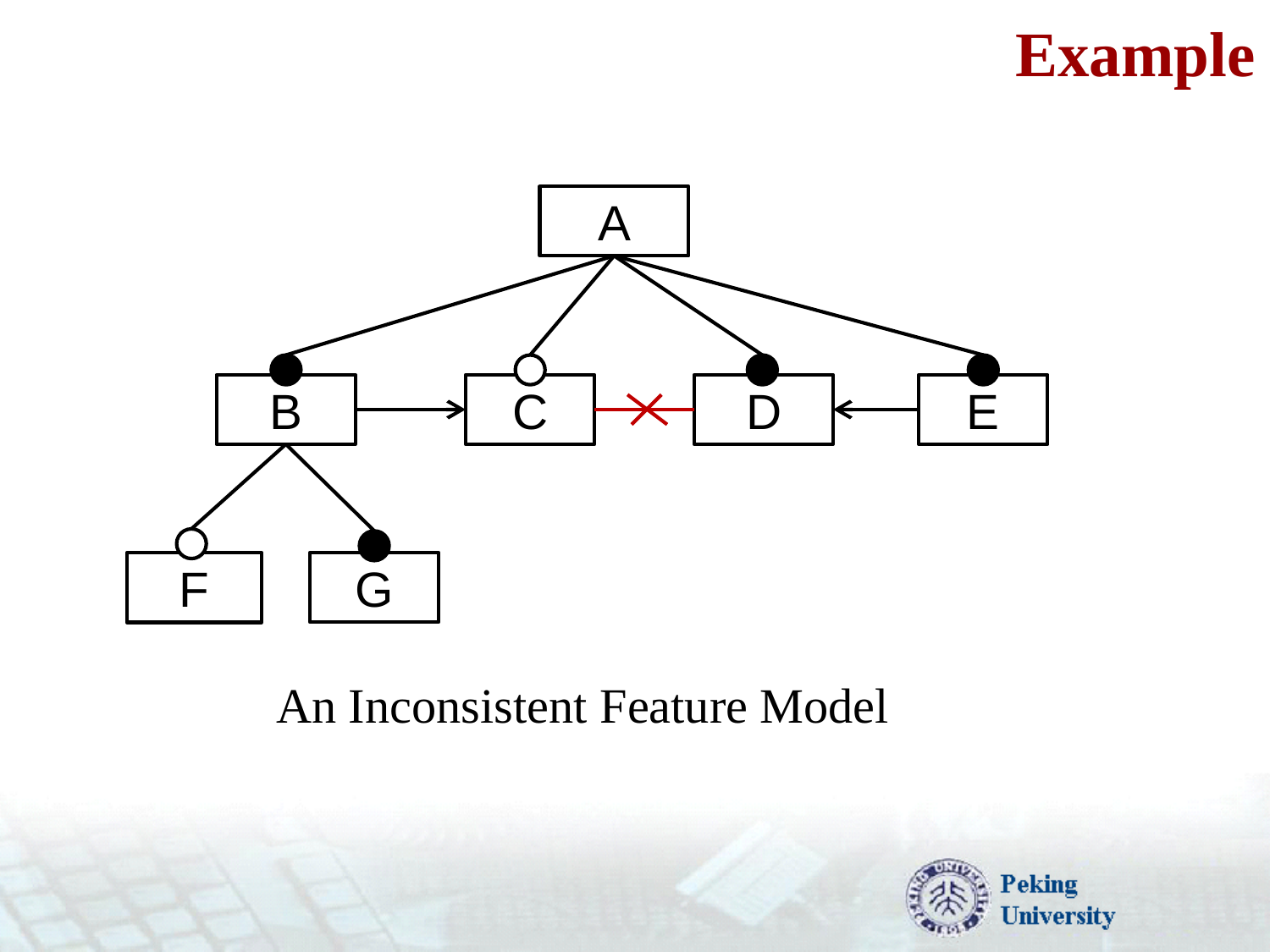

# Example
A

B
C
D
E

F
G
An Inconsistent Feature Model